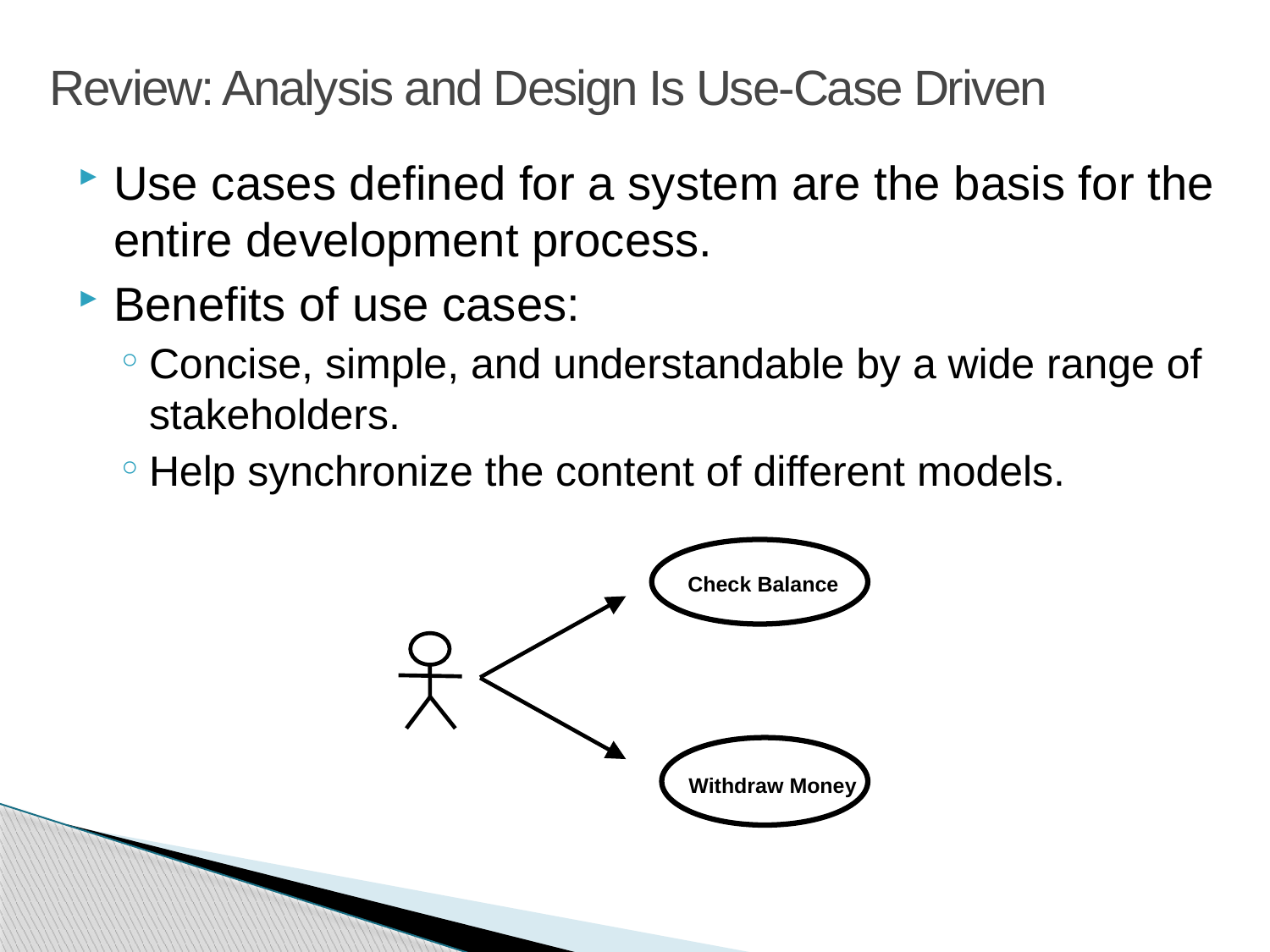

Review: Analysis and Design Is Use-Case Driven
Use cases defined for a system are the basis for the entire development process.
Benefits of use cases:
Concise, simple, and understandable by a wide range of stakeholders.
Help synchronize the content of different models.

Check Balance

Customer

Withdraw Money